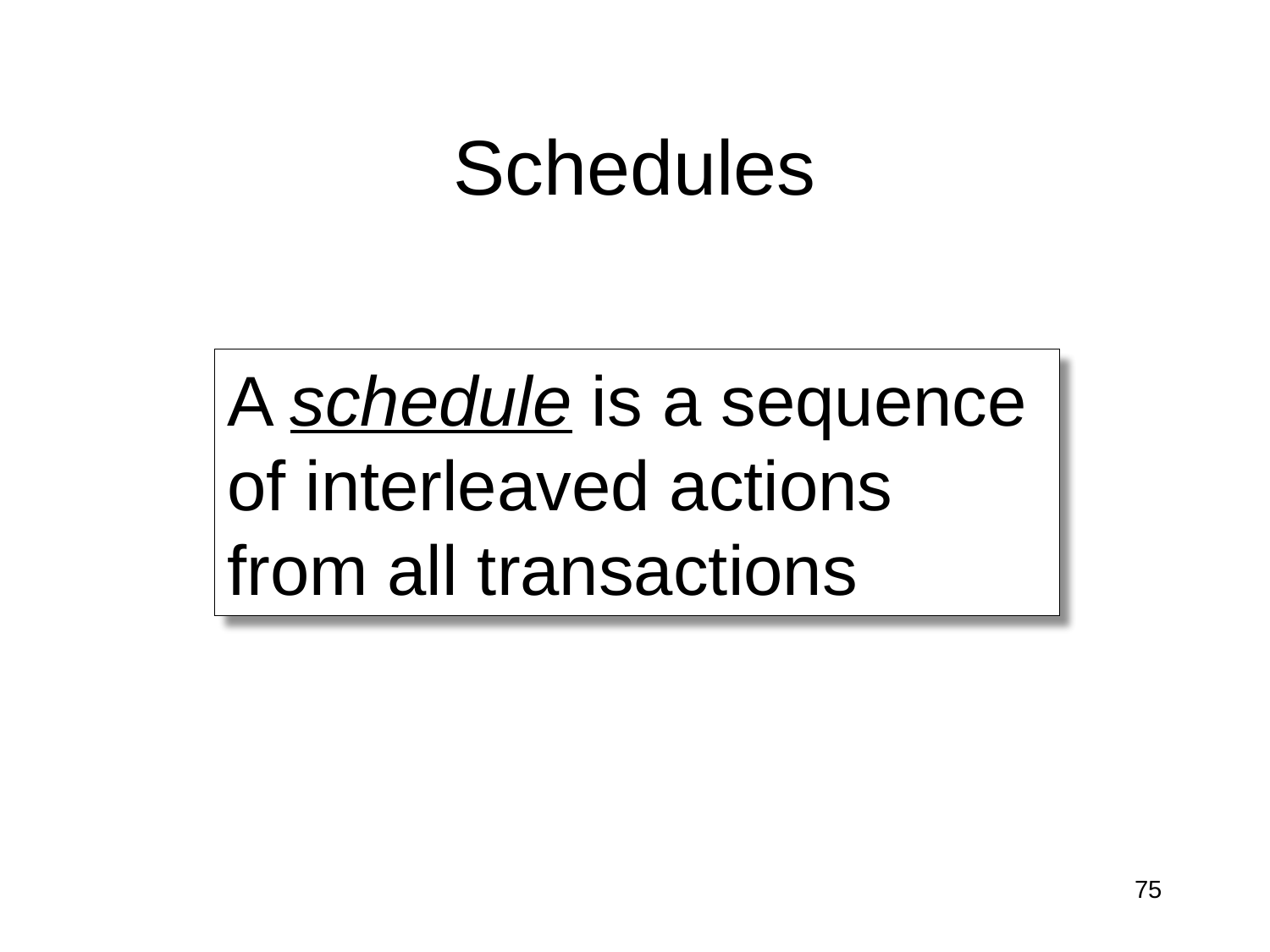

# Schedules
A schedule is a sequence
of interleaved actions
from all transactions

75